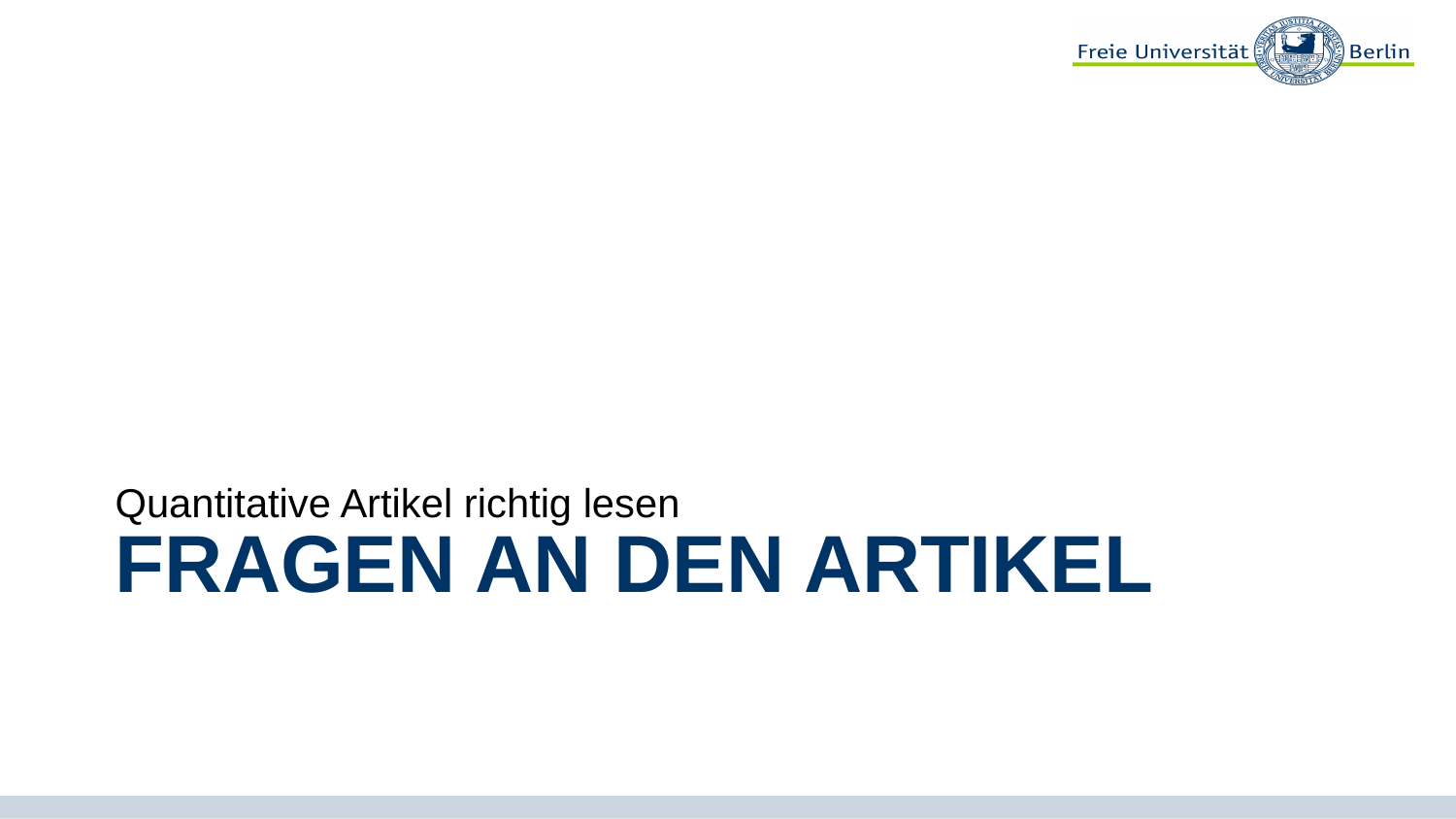

Quantitative Artikel richtig lesen
# Fragen an den Artikel